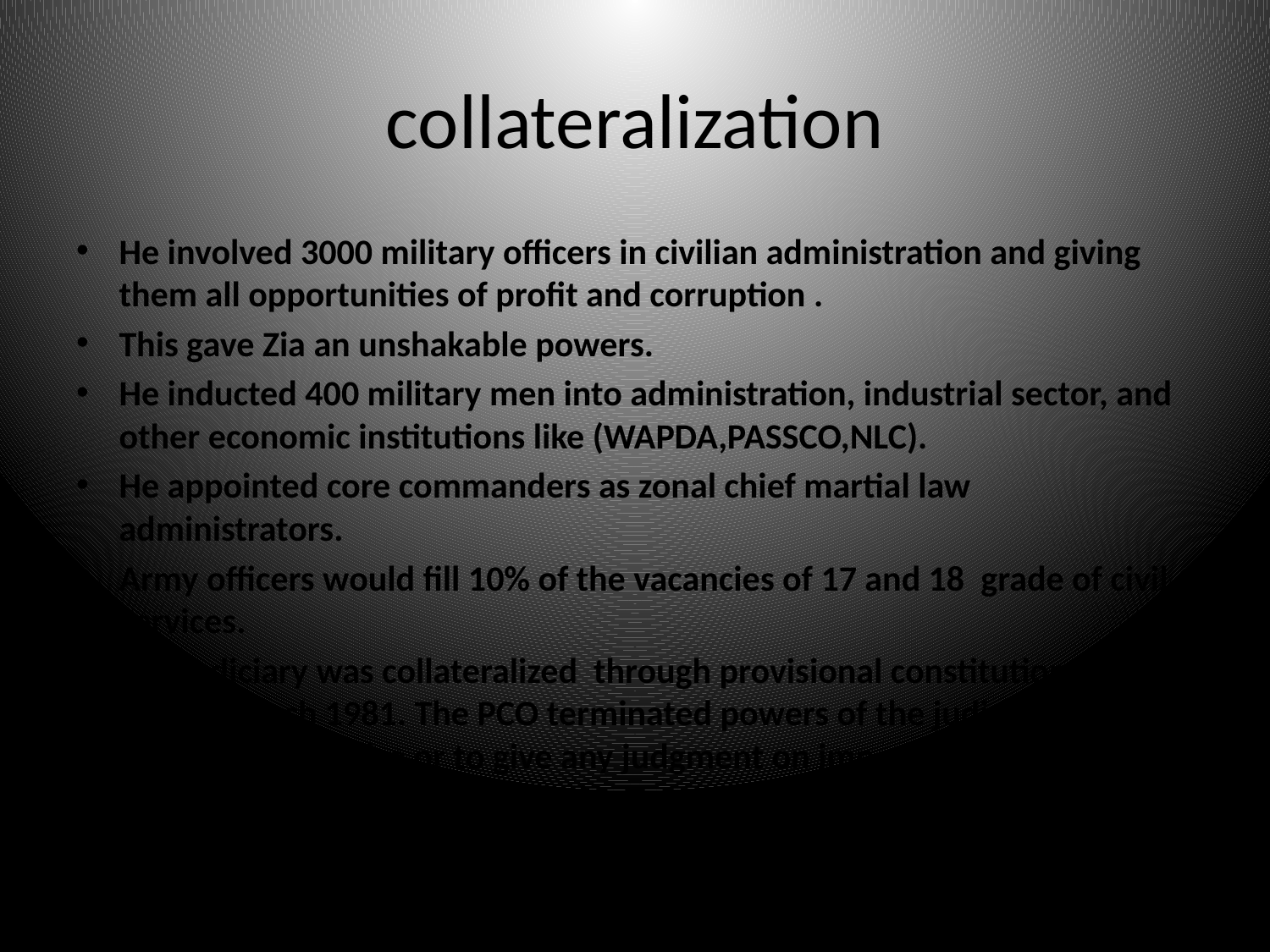

# collateralization
He involved 3000 military officers in civilian administration and giving them all opportunities of profit and corruption .
This gave Zia an unshakable powers.
He inducted 400 military men into administration, industrial sector, and other economic institutions like (WAPDA,PASSCO,NLC).
He appointed core commanders as zonal chief martial law administrators.
Army officers would fill 10% of the vacancies of 17 and 18  grade of civil services.
The judiciary was collateralized  through provisional constitutional order PCO in march 1981. The PCO terminated powers of the judiciary to question, scrutinize or to give any judgment on important executive actions. It required judges to take new oath of office to uphold the PCO.